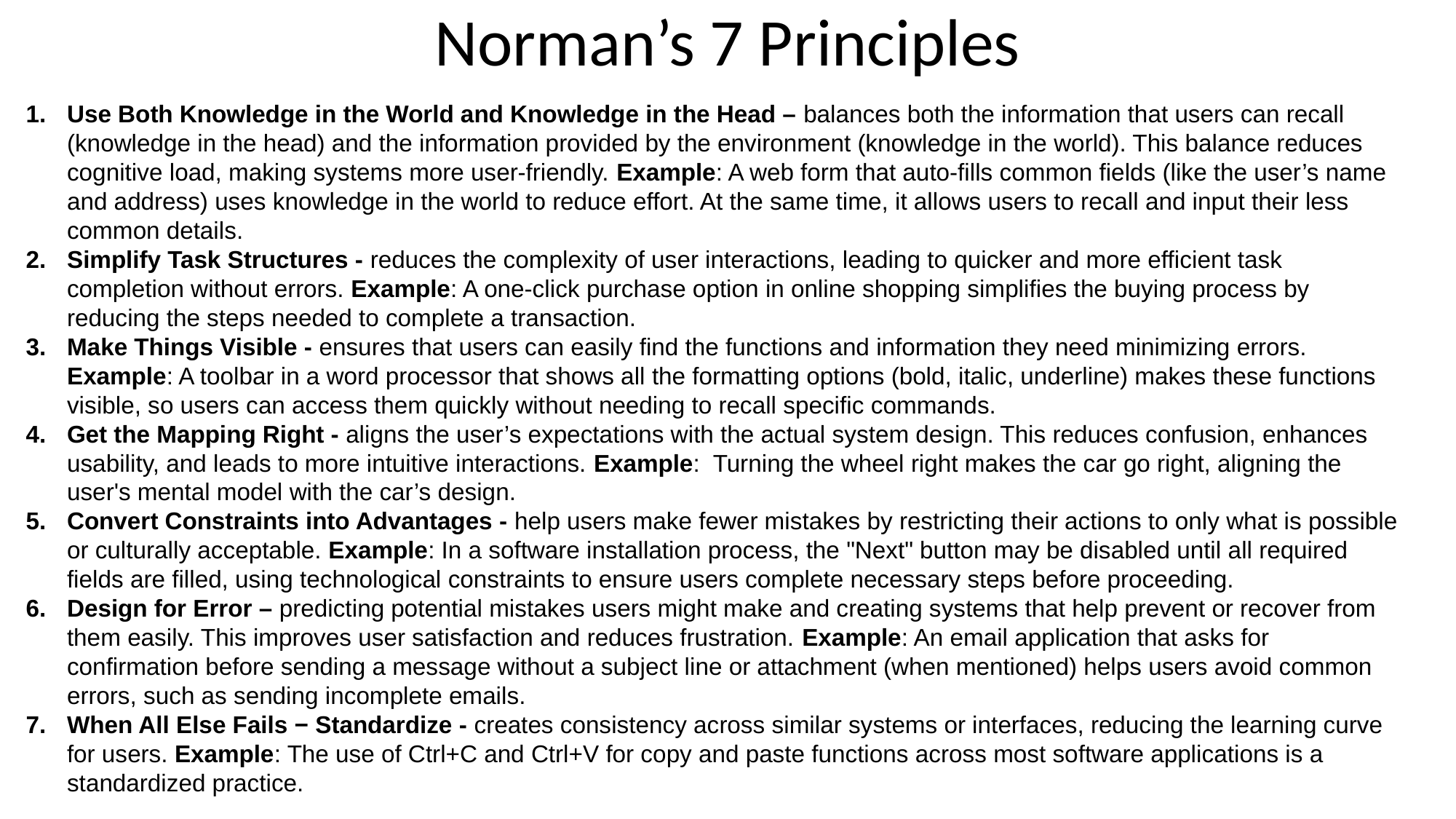

# Norman’s 7 Principles
Use Both Knowledge in the World and Knowledge in the Head – balances both the information that users can recall (knowledge in the head) and the information provided by the environment (knowledge in the world). This balance reduces cognitive load, making systems more user-friendly. Example: A web form that auto-fills common fields (like the user’s name and address) uses knowledge in the world to reduce effort. At the same time, it allows users to recall and input their less common details.
Simplify Task Structures - reduces the complexity of user interactions, leading to quicker and more efficient task completion without errors. Example: A one-click purchase option in online shopping simplifies the buying process by reducing the steps needed to complete a transaction.
Make Things Visible - ensures that users can easily find the functions and information they need minimizing errors. Example: A toolbar in a word processor that shows all the formatting options (bold, italic, underline) makes these functions visible, so users can access them quickly without needing to recall specific commands.
Get the Mapping Right - aligns the user’s expectations with the actual system design. This reduces confusion, enhances usability, and leads to more intuitive interactions. Example:  Turning the wheel right makes the car go right, aligning the user's mental model with the car’s design.
Convert Constraints into Advantages - help users make fewer mistakes by restricting their actions to only what is possible or culturally acceptable. Example: In a software installation process, the "Next" button may be disabled until all required fields are filled, using technological constraints to ensure users complete necessary steps before proceeding.
Design for Error – predicting potential mistakes users might make and creating systems that help prevent or recover from them easily. This improves user satisfaction and reduces frustration. Example: An email application that asks for confirmation before sending a message without a subject line or attachment (when mentioned) helps users avoid common errors, such as sending incomplete emails.
When All Else Fails − Standardize - creates consistency across similar systems or interfaces, reducing the learning curve for users. Example: The use of Ctrl+C and Ctrl+V for copy and paste functions across most software applications is a standardized practice.